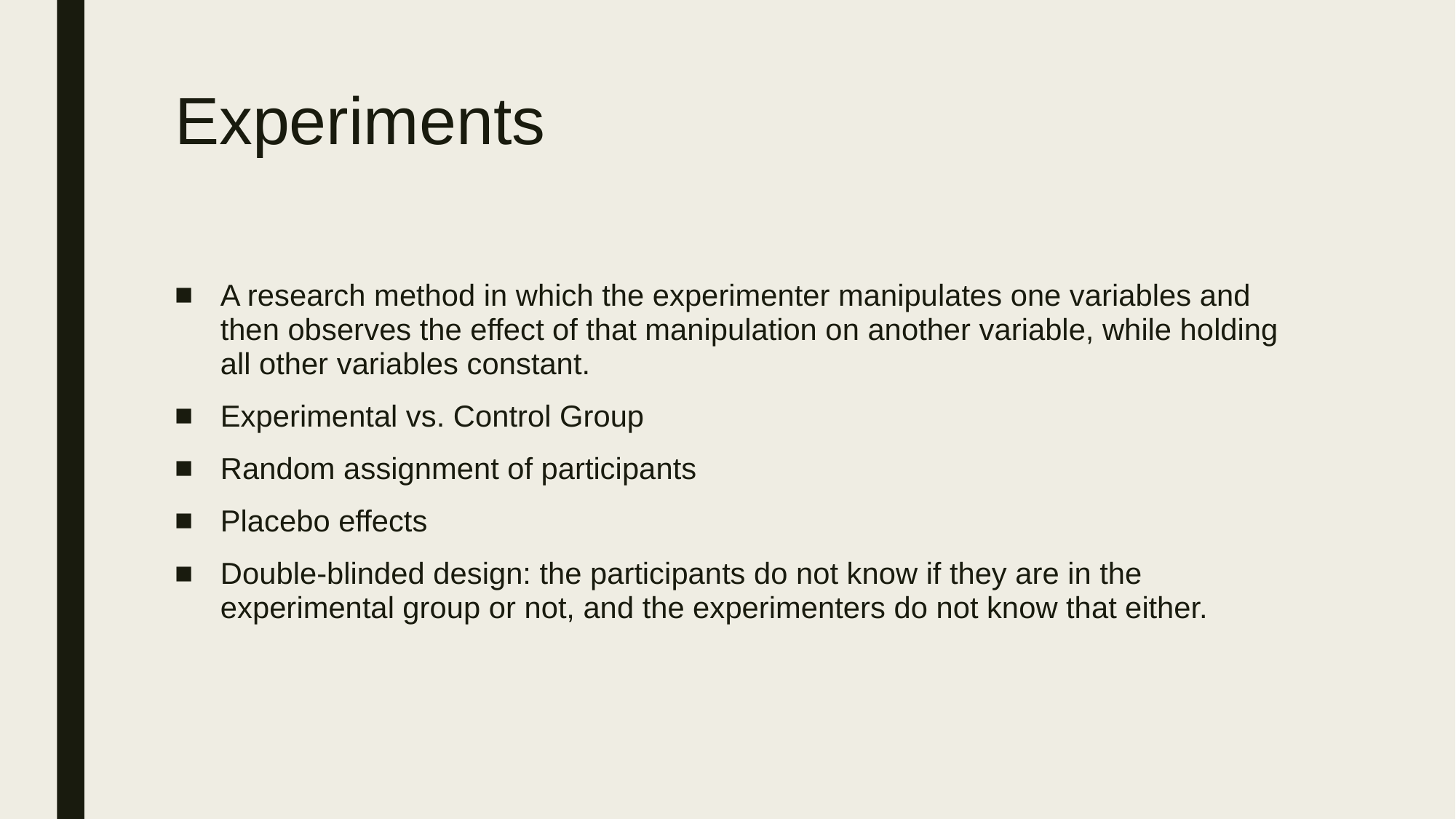

# Experiments
A research method in which the experimenter manipulates one variables and then observes the effect of that manipulation on another variable, while holding all other variables constant.
Experimental vs. Control Group
Random assignment of participants
Placebo effects
Double-blinded design: the participants do not know if they are in the experimental group or not, and the experimenters do not know that either.